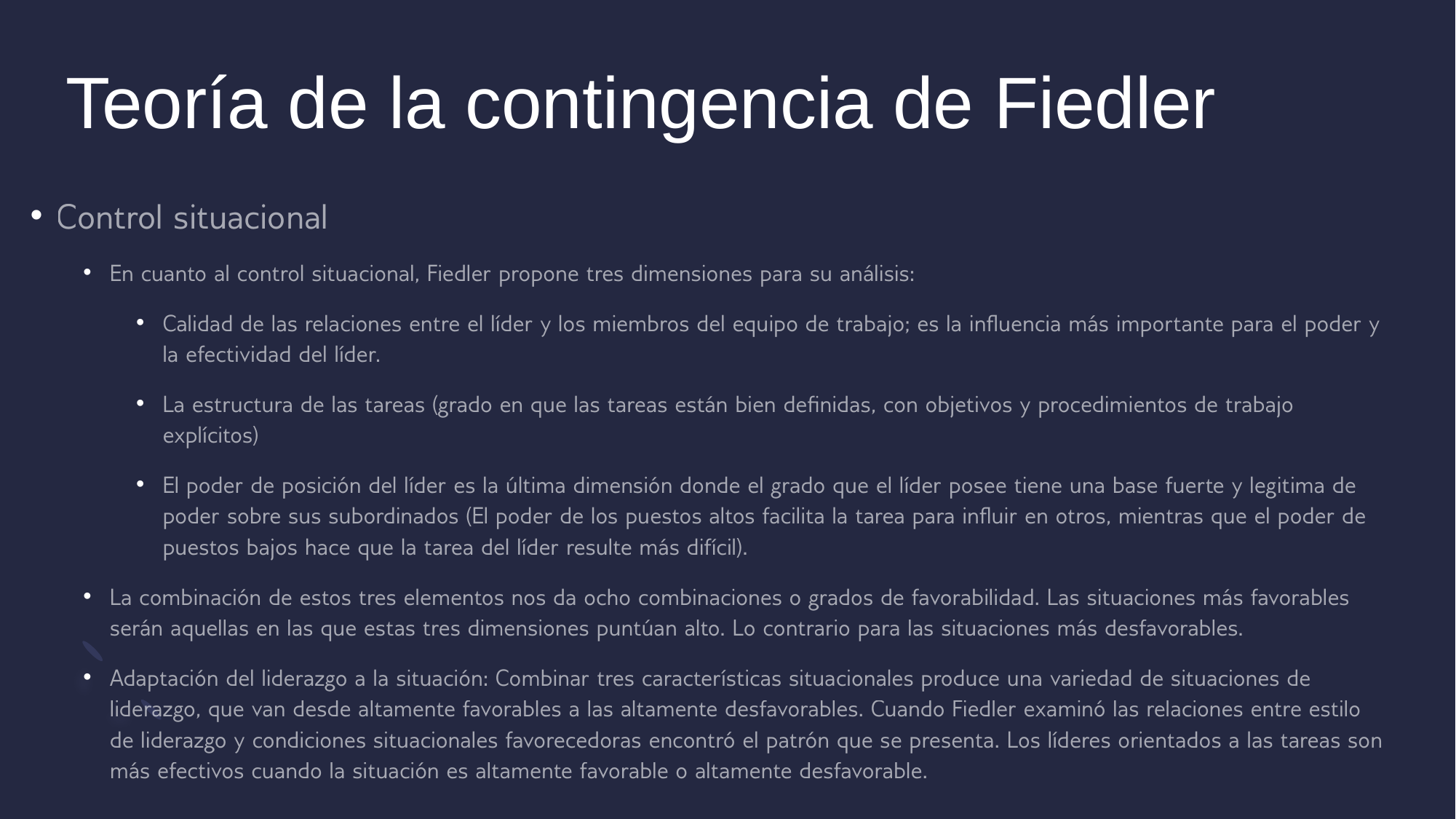

# Teoría de la contingencia de Fiedler
Control situacional
En cuanto al control situacional, Fiedler propone tres dimensiones para su análisis:
Calidad de las relaciones entre el líder y los miembros del equipo de trabajo; es la influencia más importante para el poder y la efectividad del líder.
La estructura de las tareas (grado en que las tareas están bien definidas, con objetivos y procedimientos de trabajo explícitos)
El poder de posición del líder es la última dimensión donde el grado que el líder posee tiene una base fuerte y legitima de poder sobre sus subordinados (El poder de los puestos altos facilita la tarea para influir en otros, mientras que el poder de puestos bajos hace que la tarea del líder resulte más difícil).
La combinación de estos tres elementos nos da ocho combinaciones o grados de favorabilidad. Las situaciones más favorables serán aquellas en las que estas tres dimensiones puntúan alto. Lo contrario para las situaciones más desfavorables.
Adaptación del liderazgo a la situación: Combinar tres características situacionales produce una variedad de situaciones de liderazgo, que van desde altamente favorables a las altamente desfavorables. Cuando Fiedler examinó las relaciones entre estilo de liderazgo y condiciones situacionales favorecedoras encontró el patrón que se presenta. Los líderes orientados a las tareas son más efectivos cuando la situación es altamente favorable o altamente desfavorable.